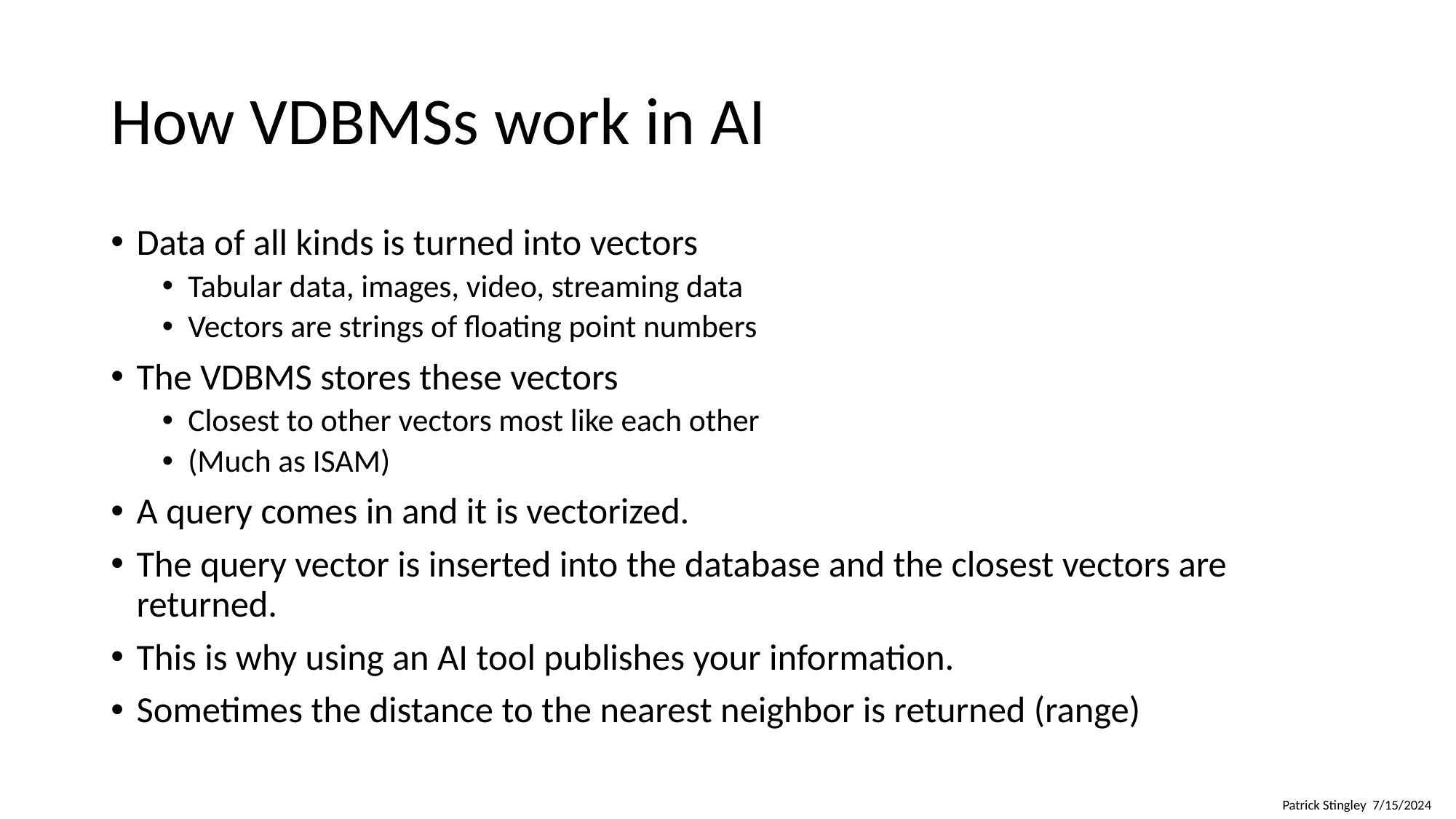

# How VDBMSs work in AI
Data of all kinds is turned into vectors
Tabular data, images, video, streaming data
Vectors are strings of floating point numbers
The VDBMS stores these vectors
Closest to other vectors most like each other
(Much as ISAM)
A query comes in and it is vectorized.
The query vector is inserted into the database and the closest vectors are returned.
This is why using an AI tool publishes your information.
Sometimes the distance to the nearest neighbor is returned (range)
Patrick Stingley  7/15/2024